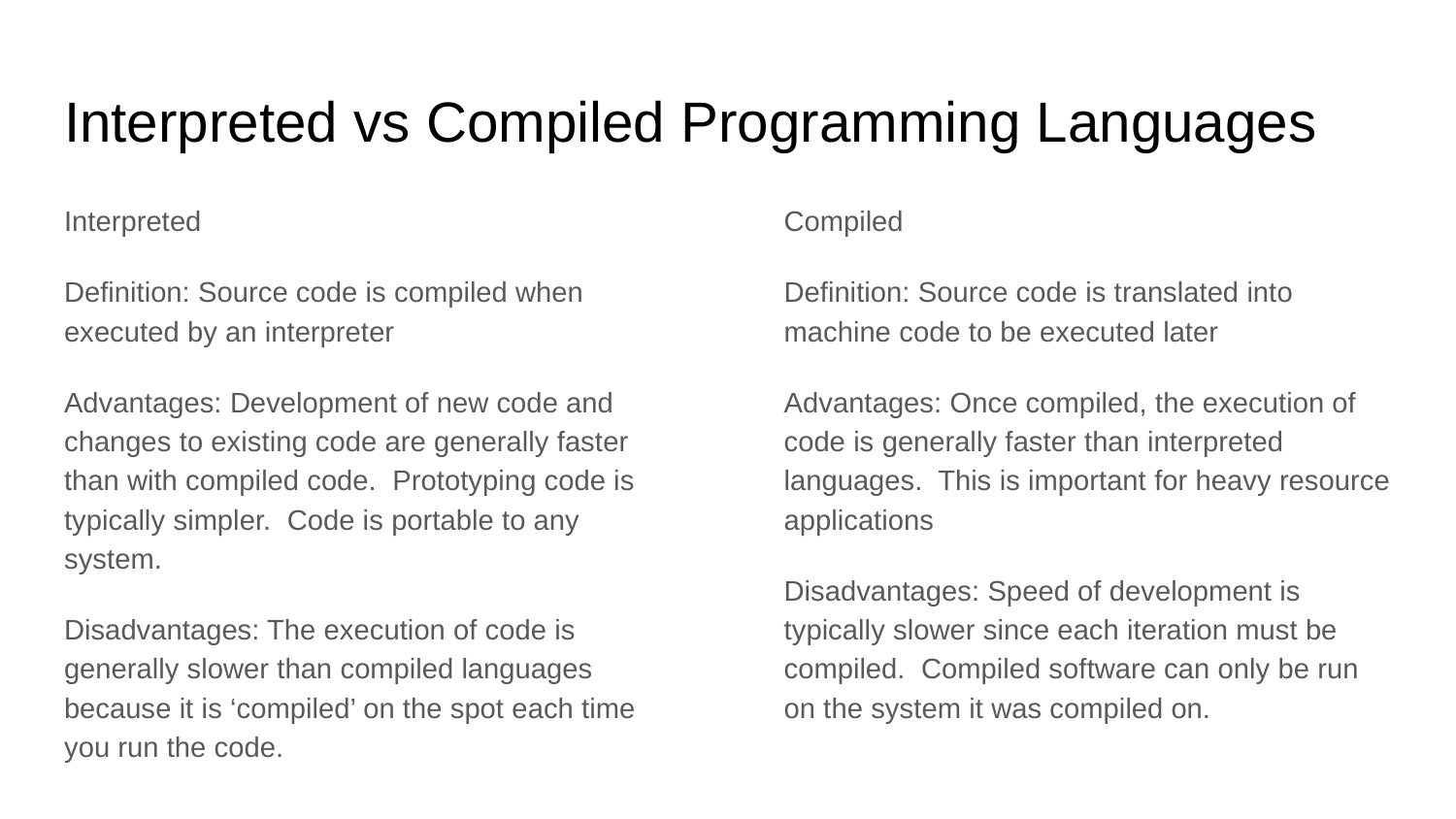

# Interpreted vs Compiled Programming Languages
Interpreted
Definition: Source code is compiled when executed by an interpreter
Advantages: Development of new code and changes to existing code are generally faster than with compiled code.  Prototyping code is typically simpler.  Code is portable to any system.
Disadvantages: The execution of code is generally slower than compiled languages because it is ‘compiled’ on the spot each time you run the code.
Compiled
Definition: Source code is translated into machine code to be executed later
Advantages: Once compiled, the execution of code is generally faster than interpreted languages.  This is important for heavy resource applications
Disadvantages: Speed of development is typically slower since each iteration must be compiled.  Compiled software can only be run on the system it was compiled on.